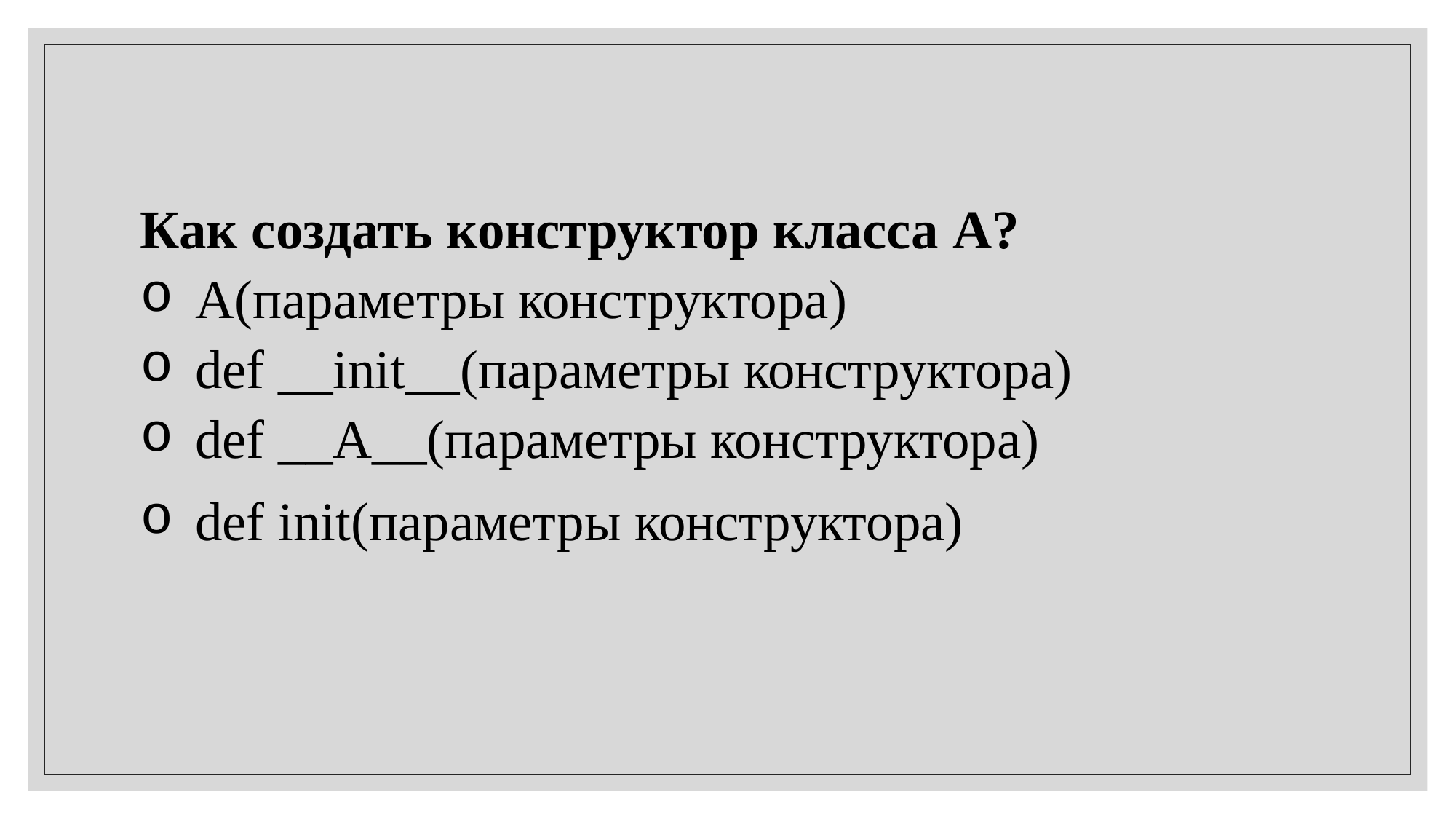

Как создать конструктор класса А?
 А(параметры конструктора)
 def __init__(параметры конструктора)
 def __A__(параметры конструктора)
 def init(параметры конструктора)